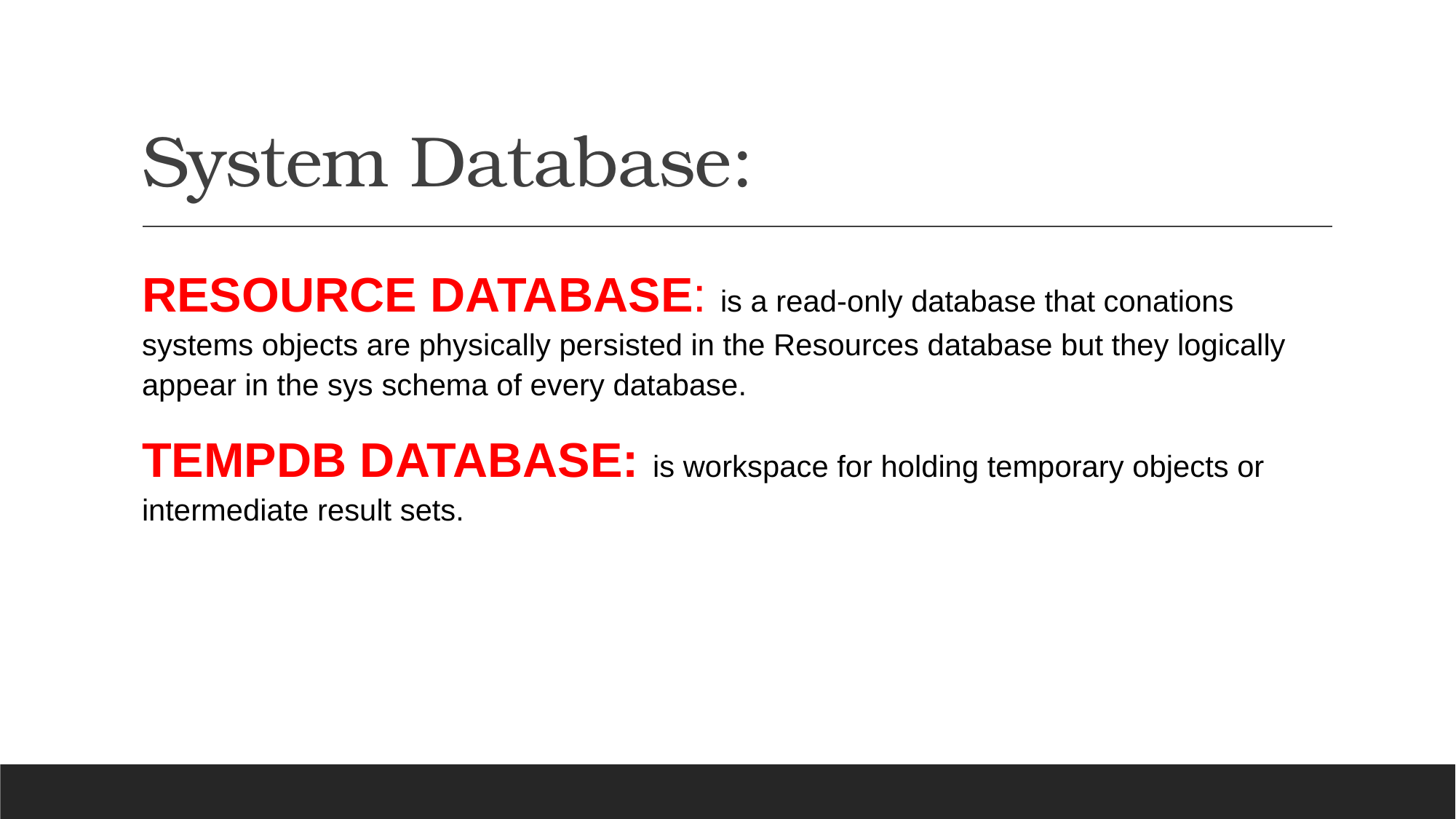

# System Database:
RESOURCE DATABASE: is a read-only database that conations systems objects are physically persisted in the Resources database but they logically appear in the sys schema of every database.
TEMPDB DATABASE: is workspace for holding temporary objects or intermediate result sets.